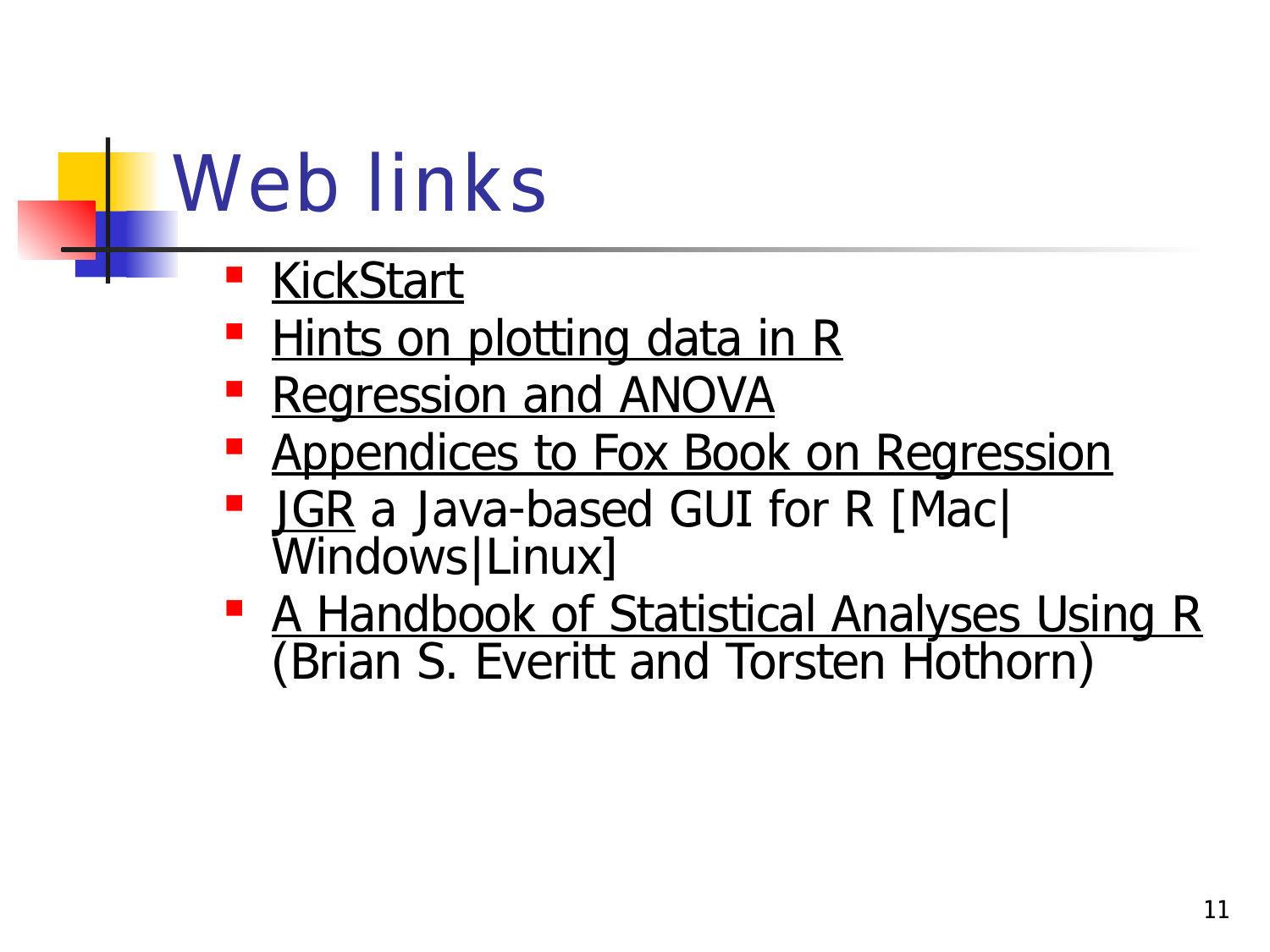

# Web links
KickStart
Hints on plotting data in R
Regression and ANOVA
Appendices to Fox Book on Regression
JGR a Java-based GUI for R [Mac|Windows|Linux]
A Handbook of Statistical Analyses Using R(Brian S. Everitt and Torsten Hothorn)
11